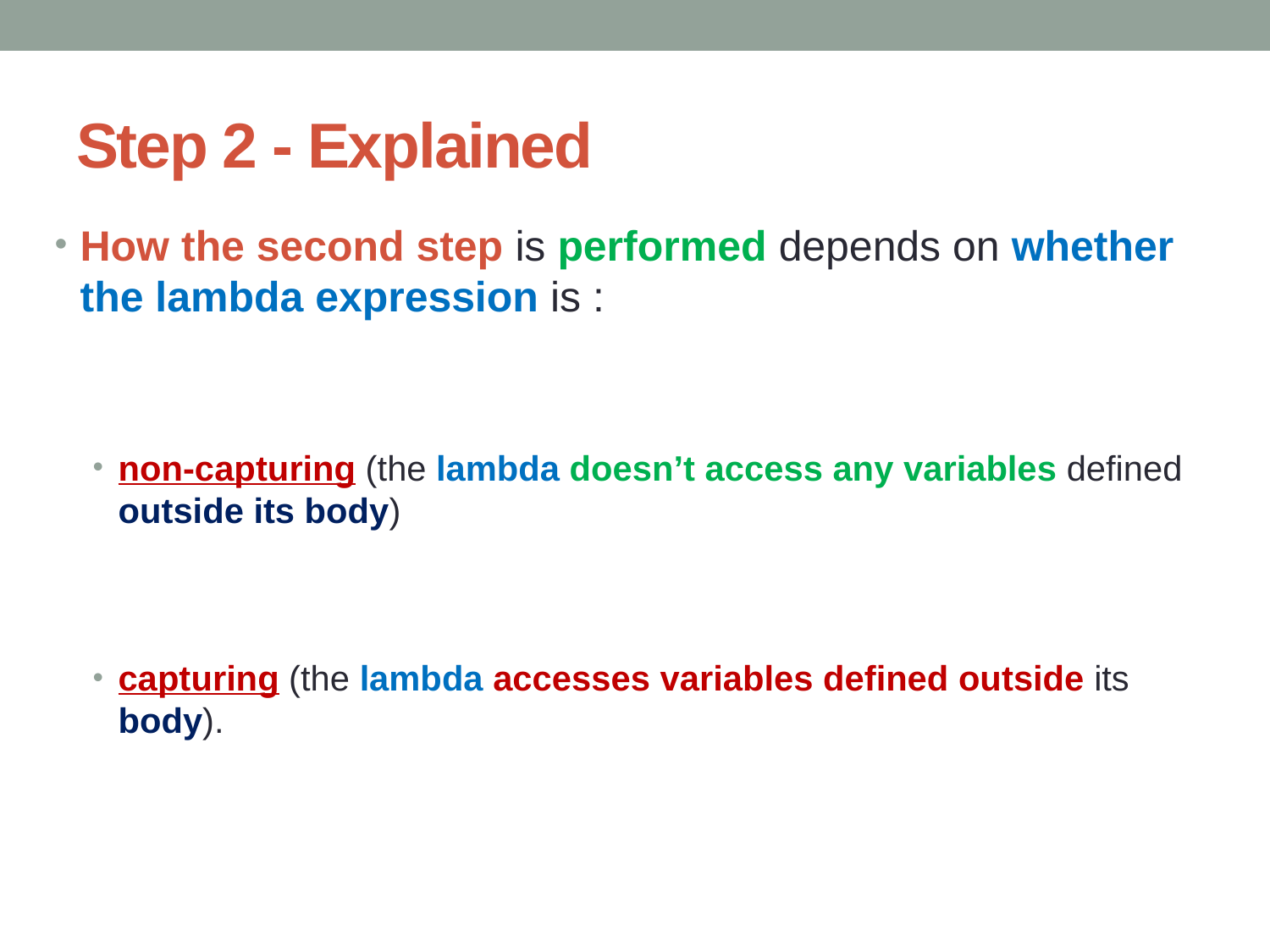

# Step 2 - Explained
How the second step is performed depends on whether the lambda expression is :

non-capturing (the lambda doesn’t access any variables defined outside its body)

capturing (the lambda accesses variables defined outside its body).